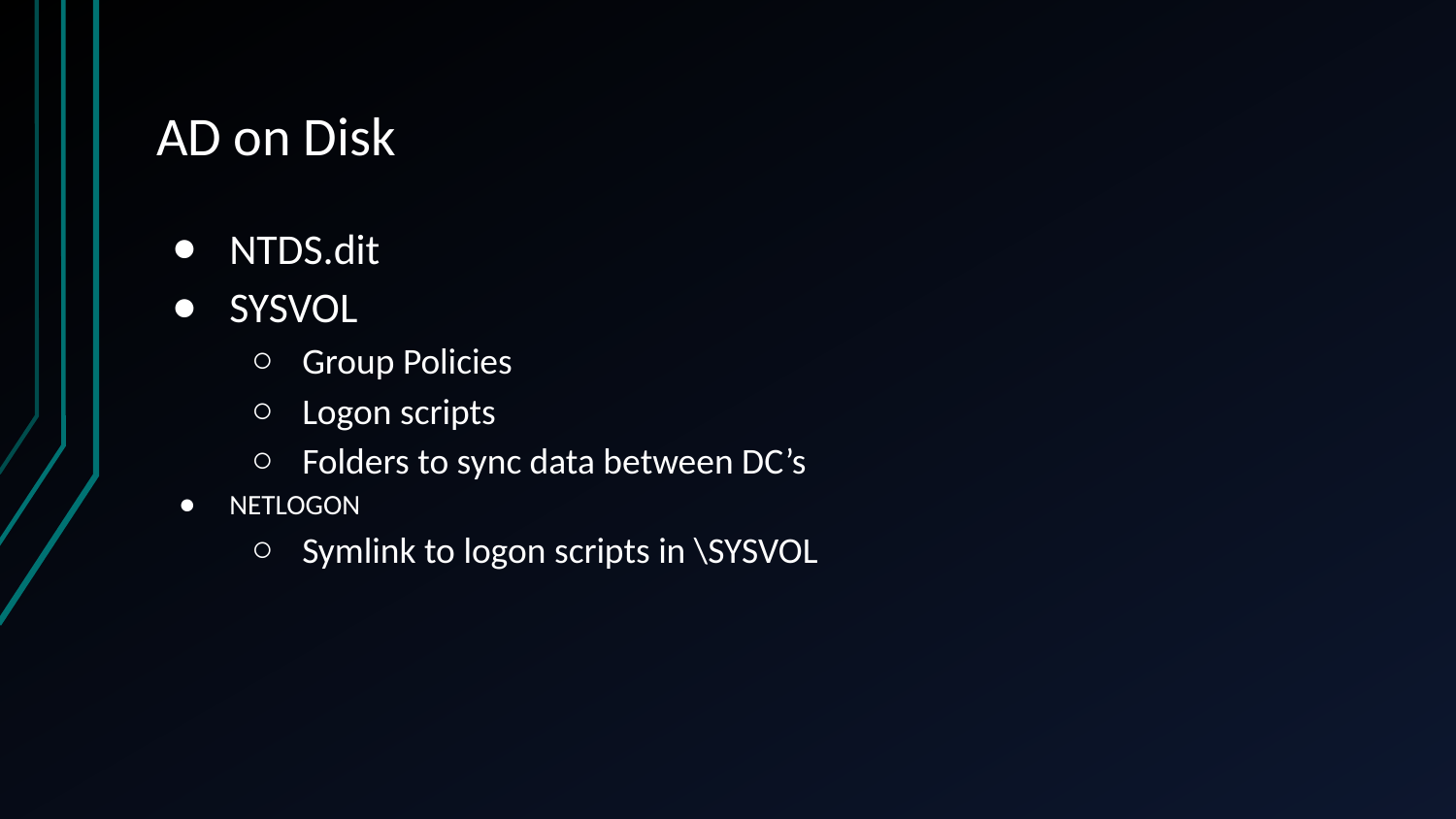

# AD on Disk
NTDS.dit
SYSVOL
Group Policies
Logon scripts
Folders to sync data between DC’s
NETLOGON
Symlink to logon scripts in \SYSVOL